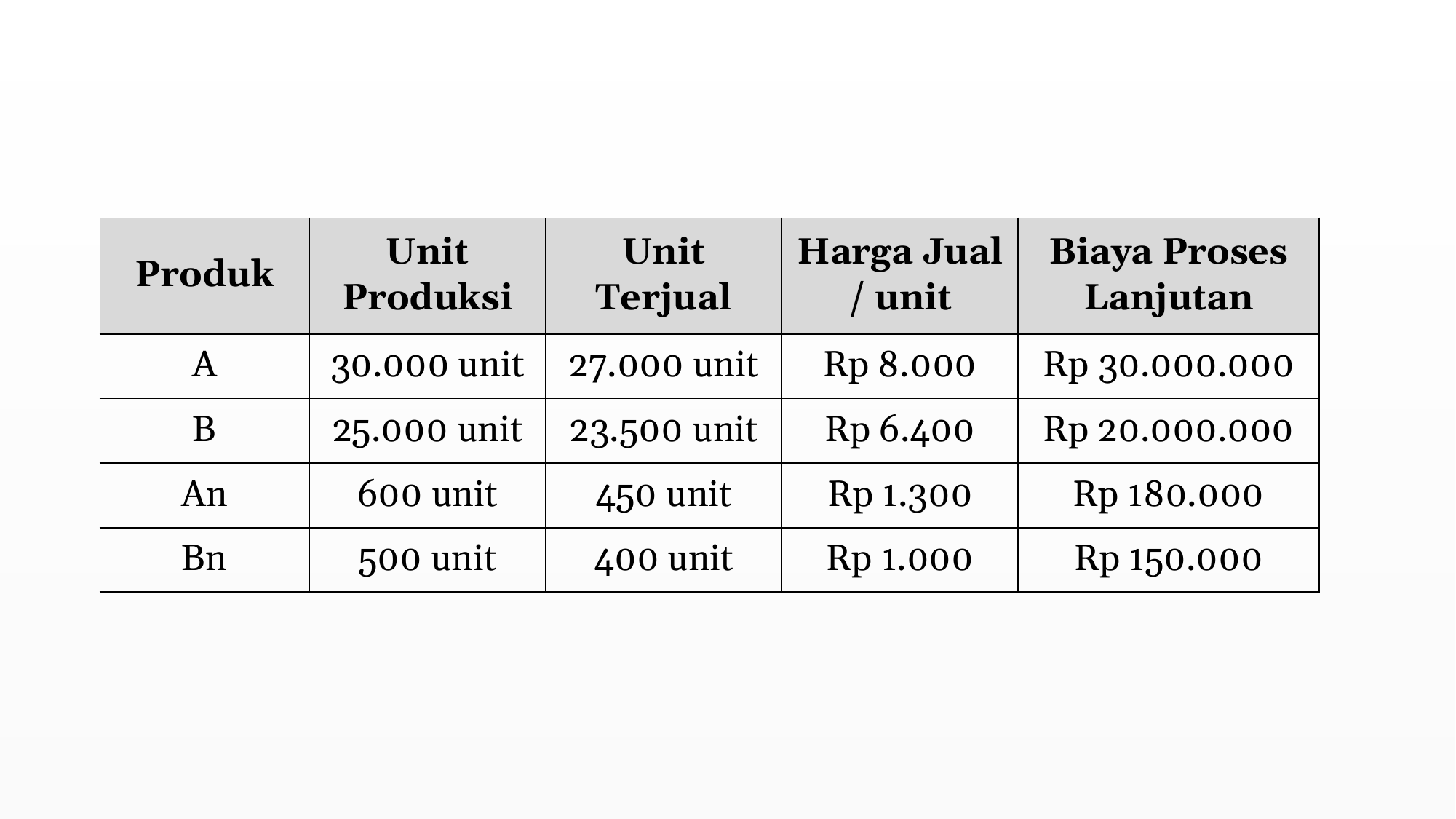

#
| Produk | Unit Produksi | Unit Terjual | Harga Jual / unit | Biaya Proses Lanjutan |
| --- | --- | --- | --- | --- |
| A | 30.000 unit | 27.000 unit | Rp 8.000 | Rp 30.000.000 |
| B | 25.000 unit | 23.500 unit | Rp 6.400 | Rp 20.000.000 |
| An | 600 unit | 450 unit | Rp 1.300 | Rp 180.000 |
| Bn | 500 unit | 400 unit | Rp 1.000 | Rp 150.000 |